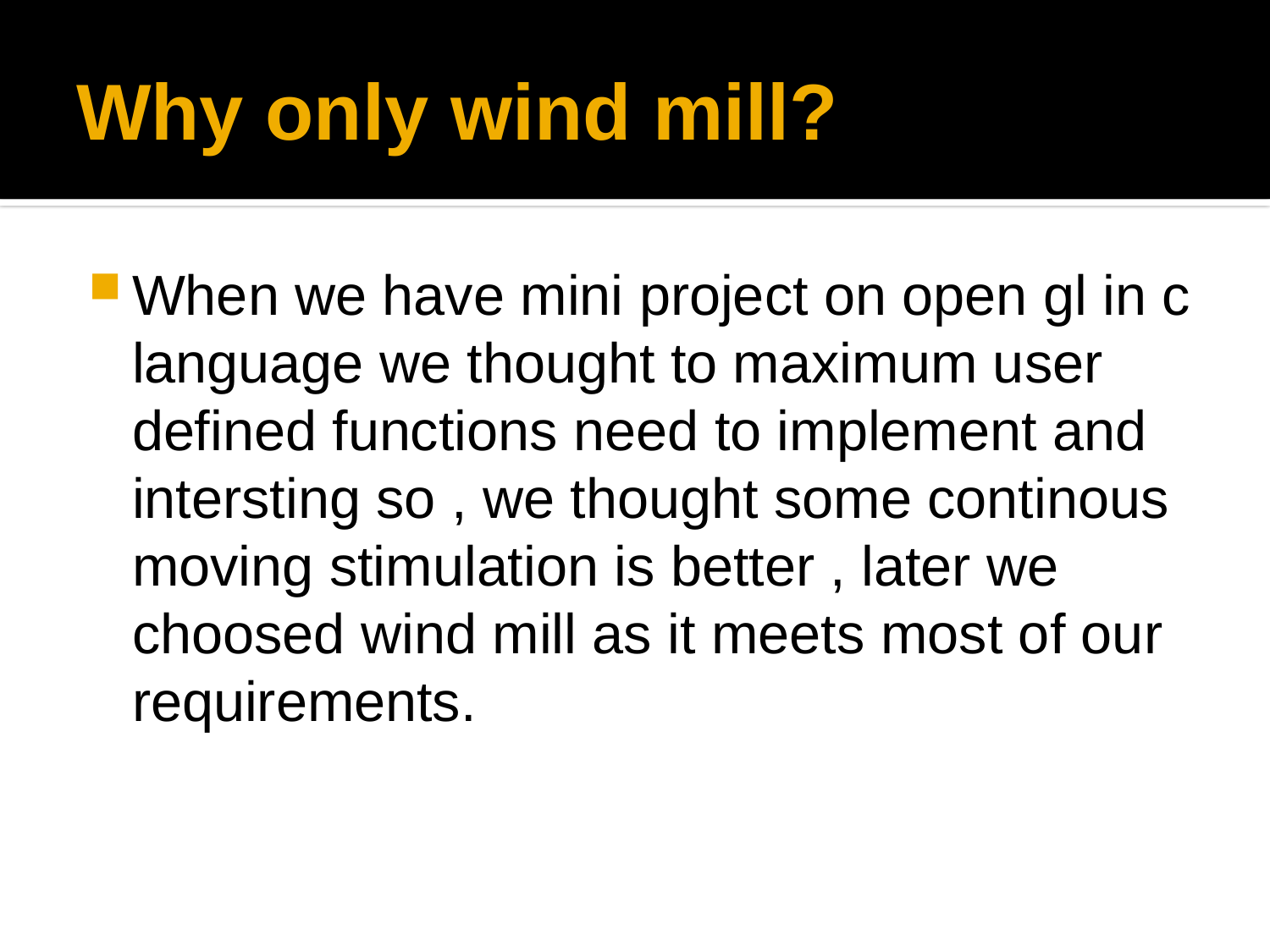

# Why only wind mill?
When we have mini project on open gl in c language we thought to maximum user defined functions need to implement and intersting so , we thought some continous moving stimulation is better , later we choosed wind mill as it meets most of our requirements.